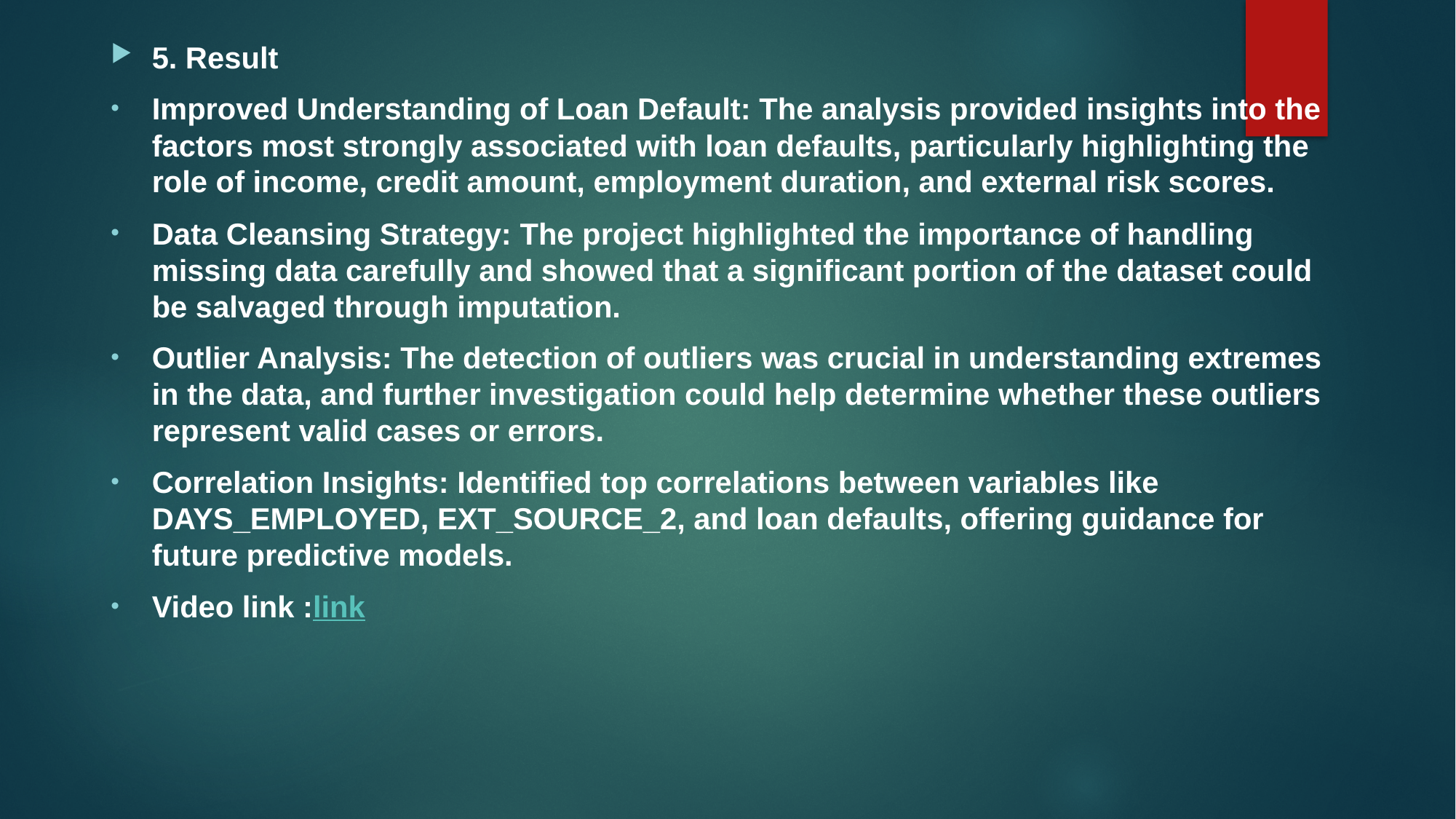

5. Result
Improved Understanding of Loan Default: The analysis provided insights into the factors most strongly associated with loan defaults, particularly highlighting the role of income, credit amount, employment duration, and external risk scores.
Data Cleansing Strategy: The project highlighted the importance of handling missing data carefully and showed that a significant portion of the dataset could be salvaged through imputation.
Outlier Analysis: The detection of outliers was crucial in understanding extremes in the data, and further investigation could help determine whether these outliers represent valid cases or errors.
Correlation Insights: Identified top correlations between variables like DAYS_EMPLOYED, EXT_SOURCE_2, and loan defaults, offering guidance for future predictive models.
Video link :link